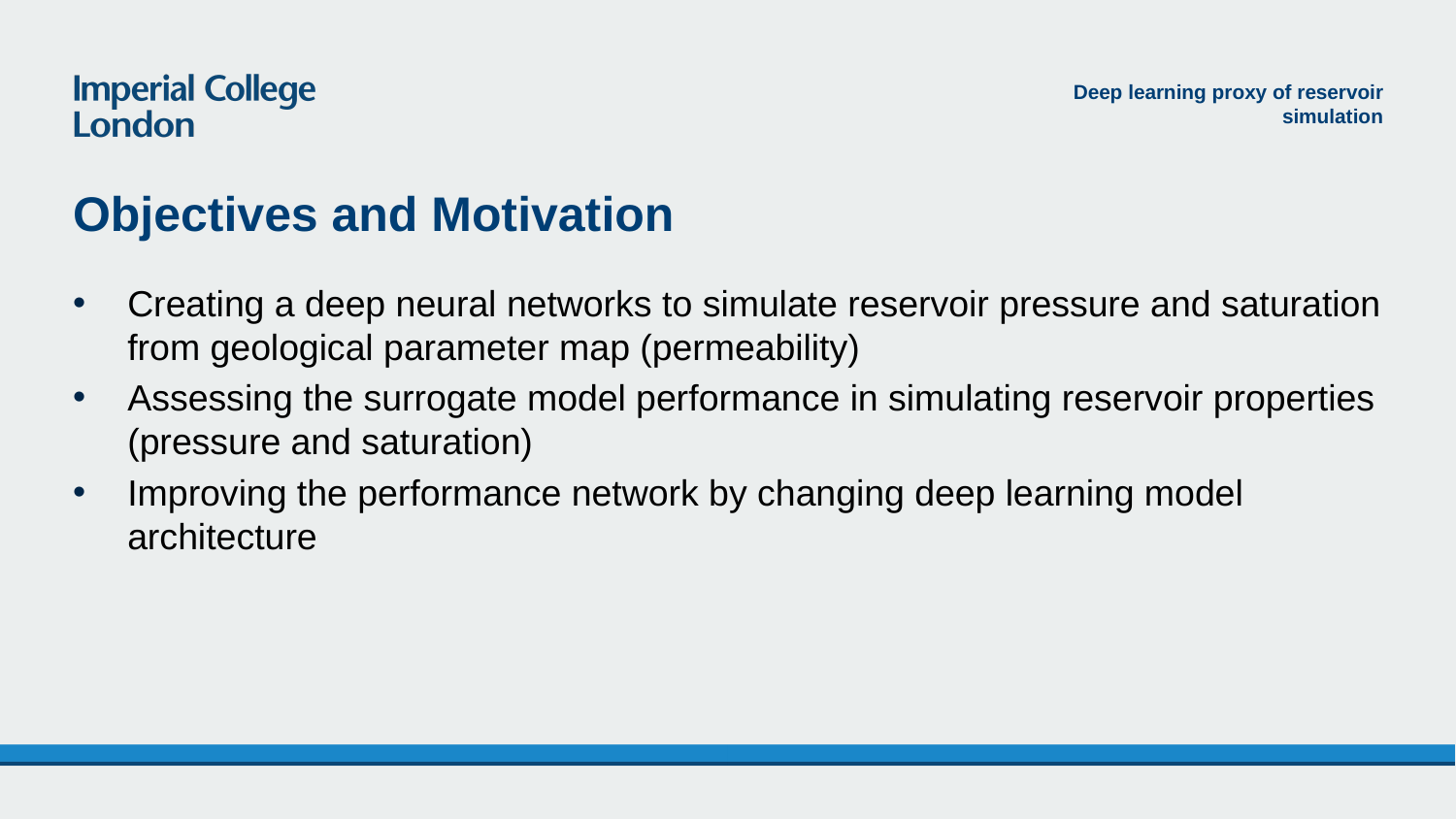

Deep learning proxy of reservoir simulation

# Objectives and Motivation
Creating a deep neural networks to simulate reservoir pressure and saturation from geological parameter map (permeability)
Assessing the surrogate model performance in simulating reservoir properties (pressure and saturation)
Improving the performance network by changing deep learning model architecture